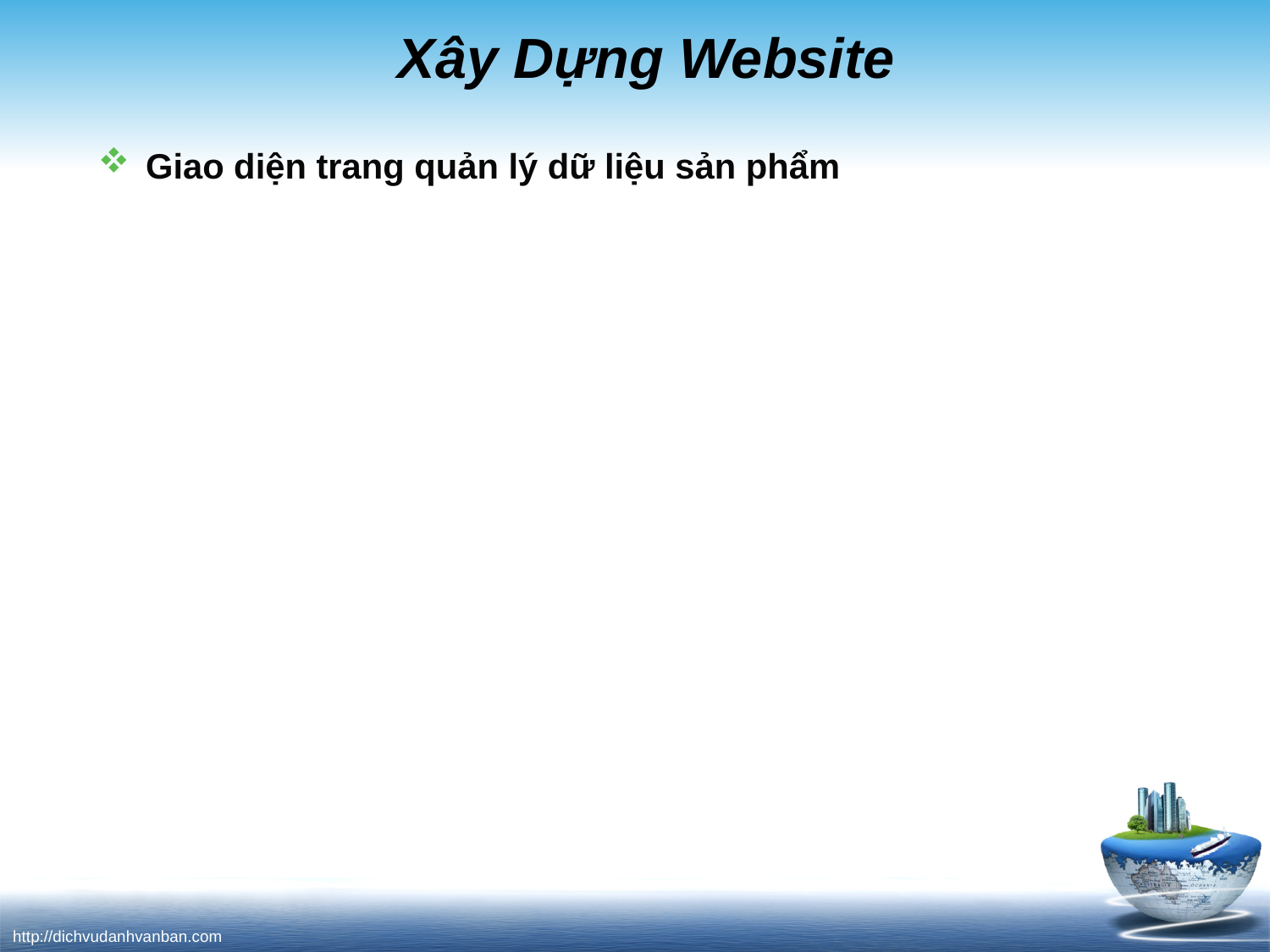

# Xây Dựng Website
Giao diện trang quản lý dữ liệu sản phẩm